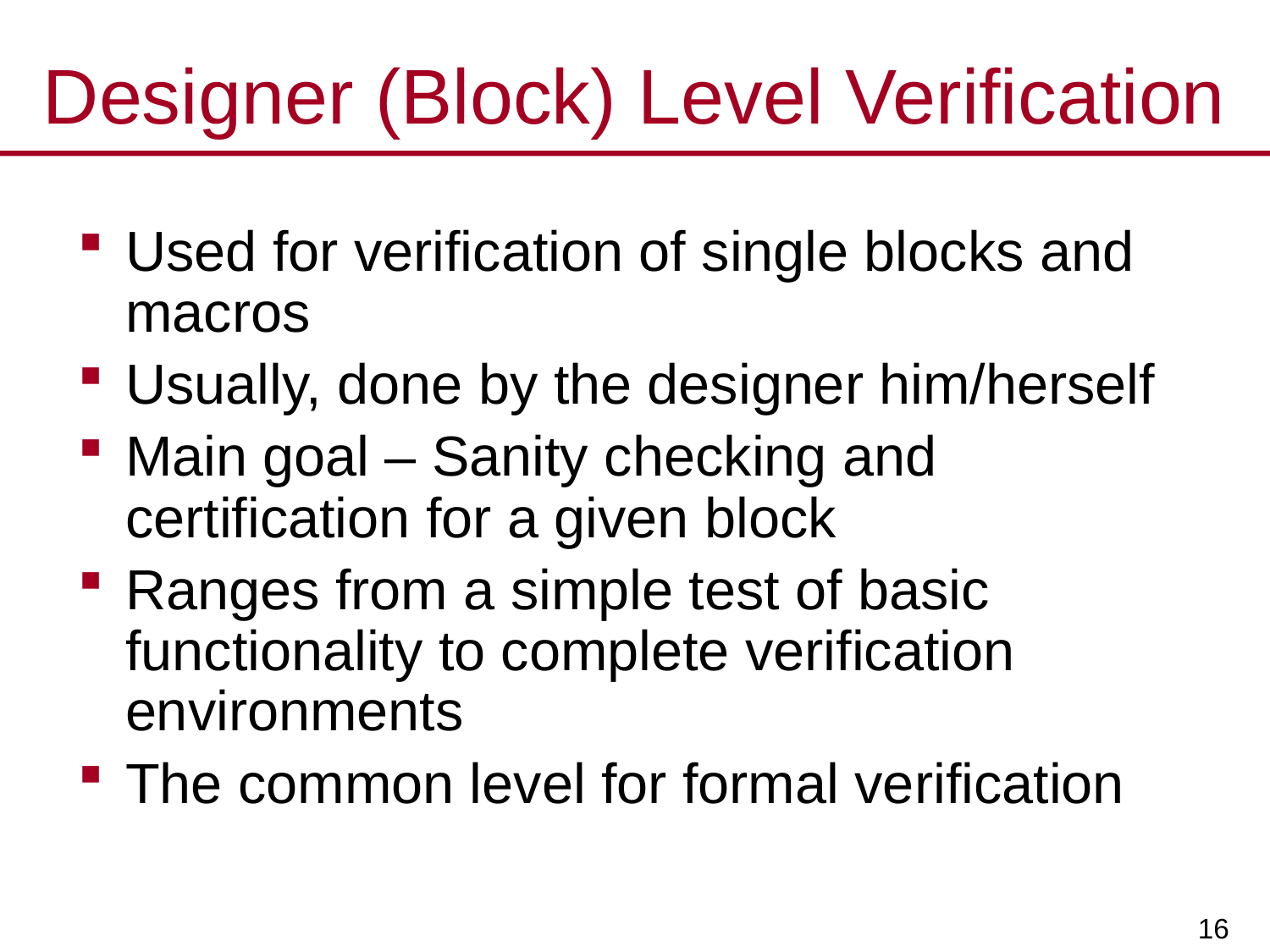

# Designer (Block) Level Verification
Used for verification of single blocks and macros
Usually, done by the designer him/herself
Main goal – Sanity checking and certification for a given block
Ranges from a simple test of basic functionality to complete verification environments
The common level for formal verification